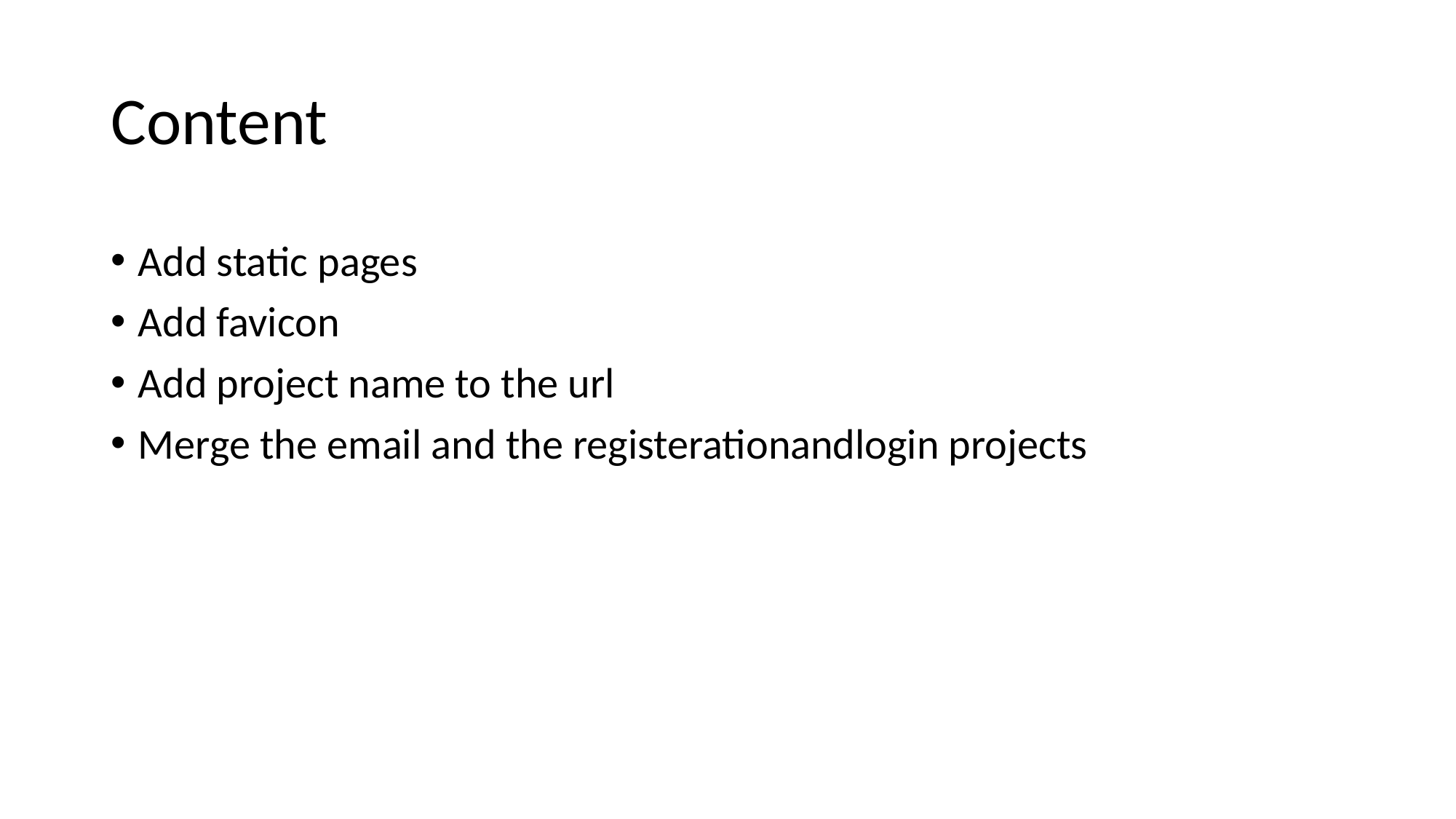

# Content
Add static pages
Add favicon
Add project name to the url
Merge the email and the registerationandlogin projects